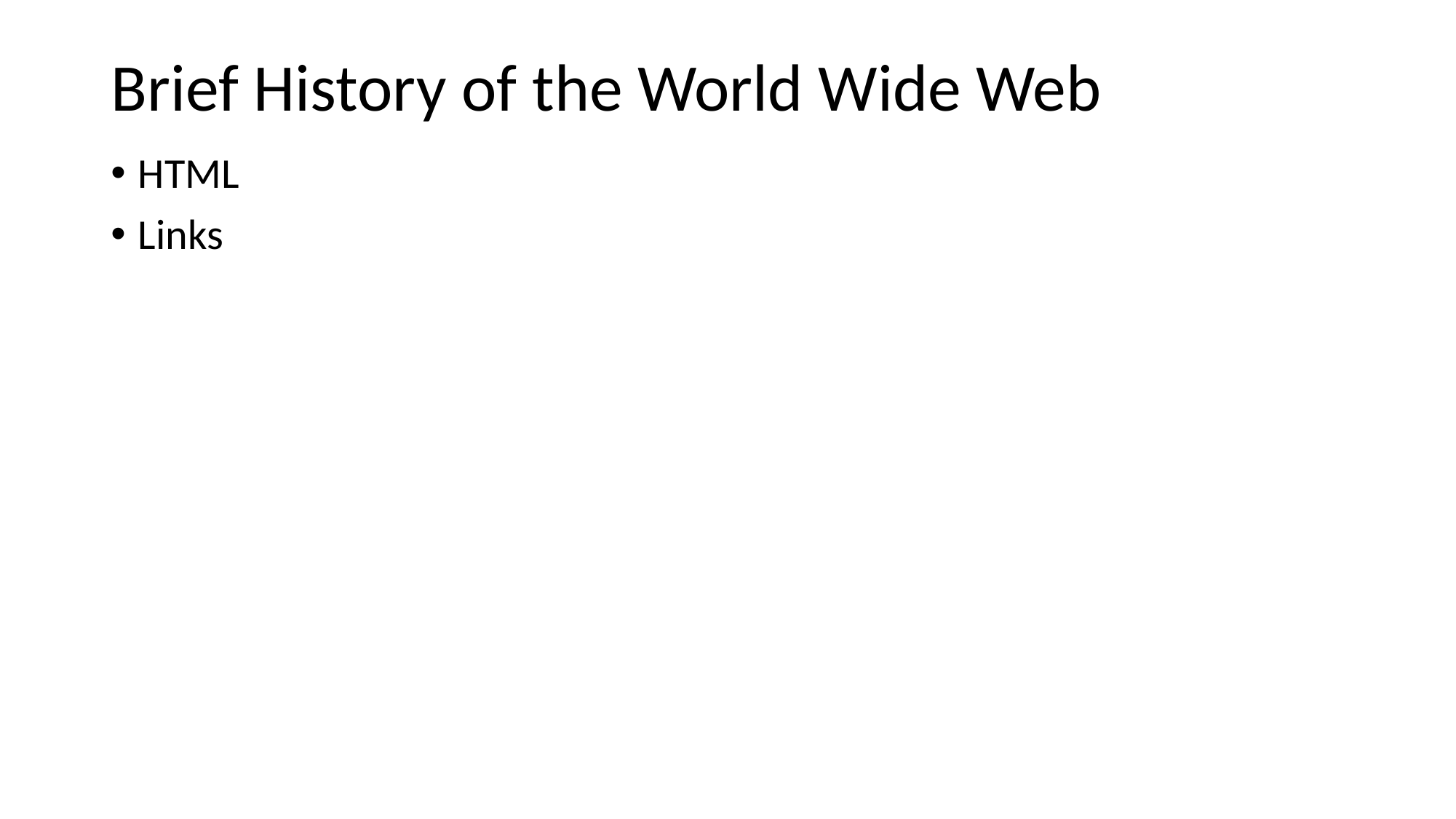

# Brief History of the World Wide Web
HTML
Links